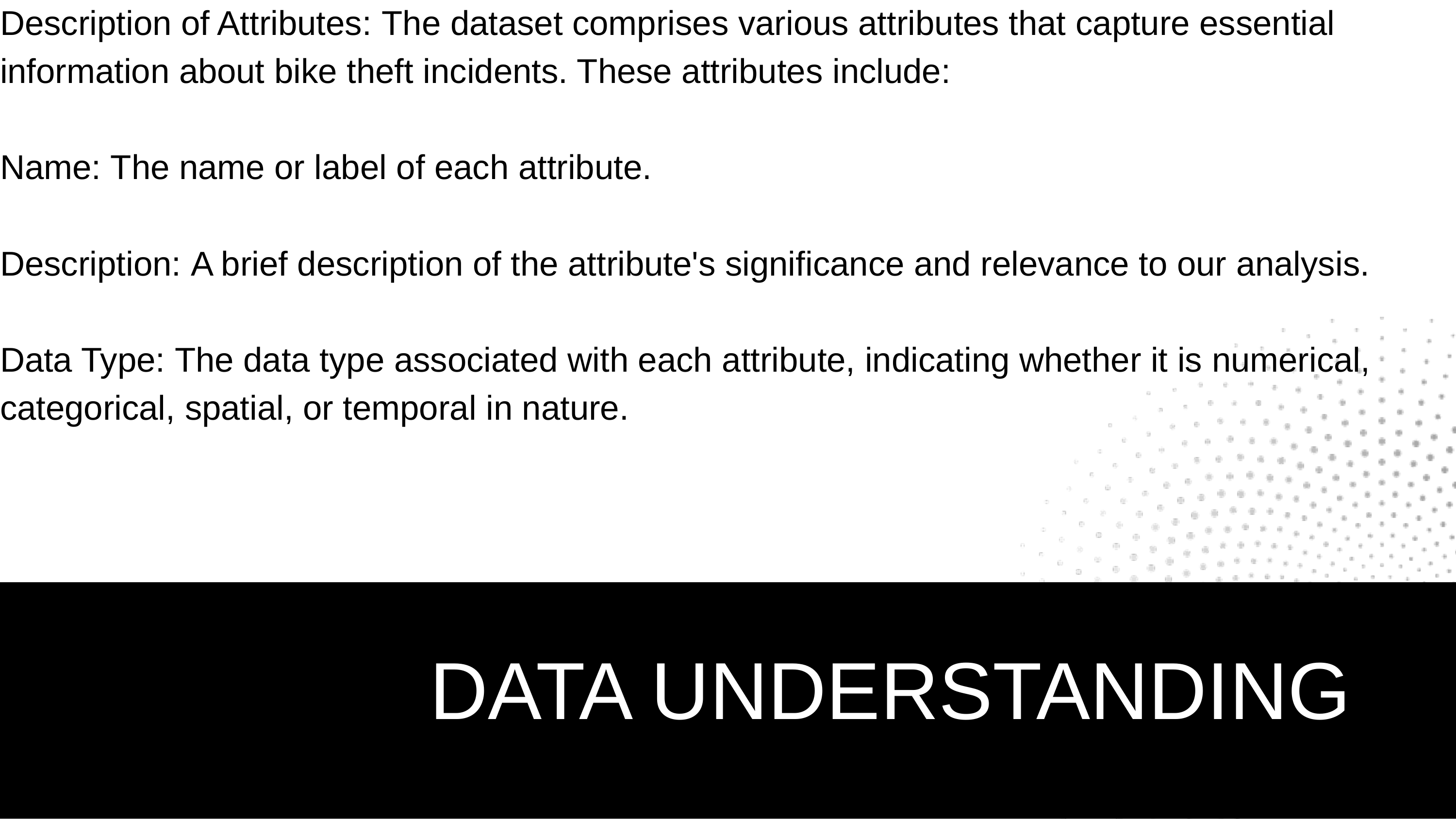

Description of Attributes: The dataset comprises various attributes that capture essential information about bike theft incidents. These attributes include:

Name: The name or label of each attribute.

Description: A brief description of the attribute's significance and relevance to our analysis.

Data Type: The data type associated with each attribute, indicating whether it is numerical, categorical, spatial, or temporal in nature.

DATA UNDERSTANDING